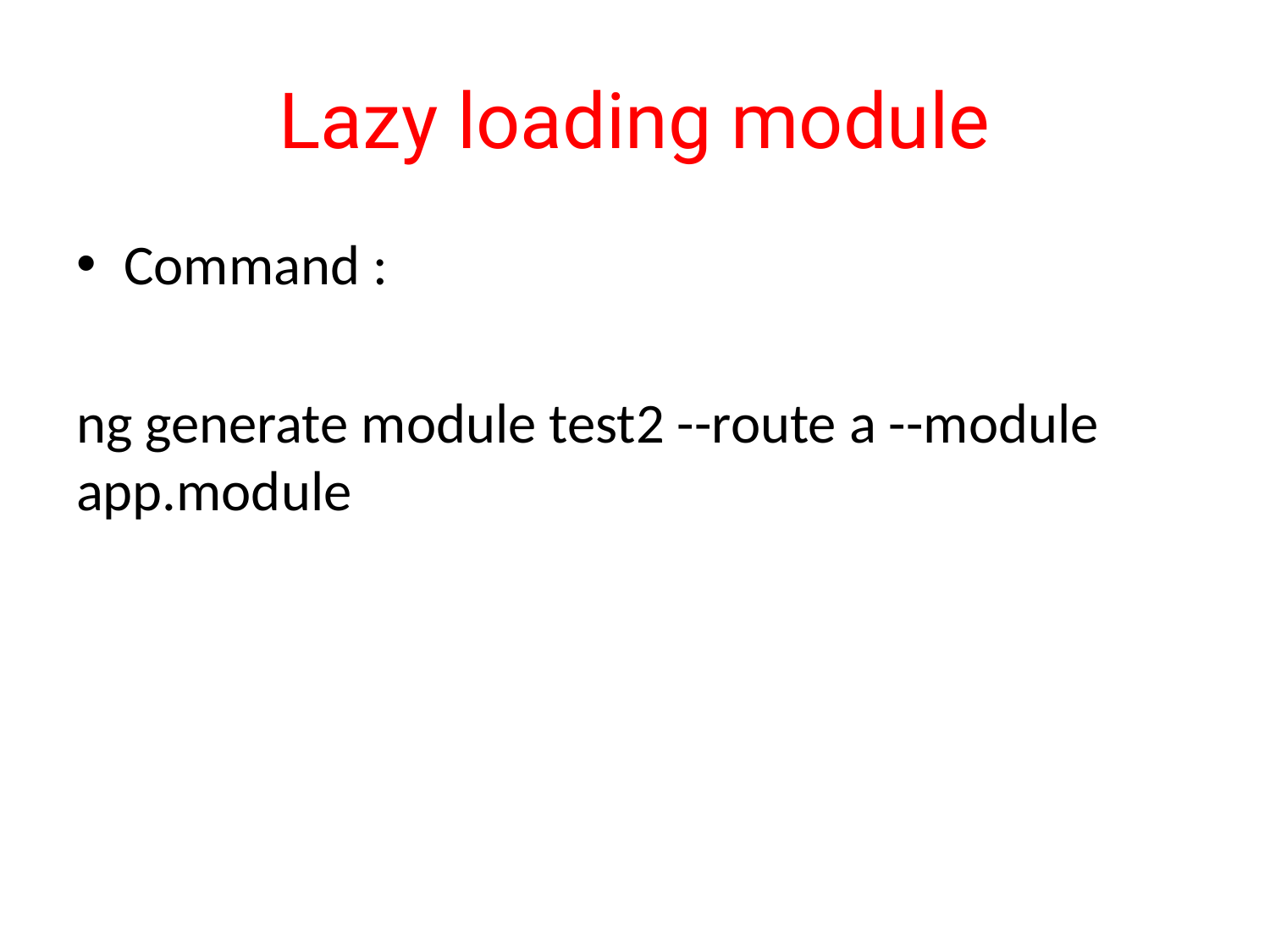

# Lazy loading module
Command :

ng generate module test2 --route a --module app.module